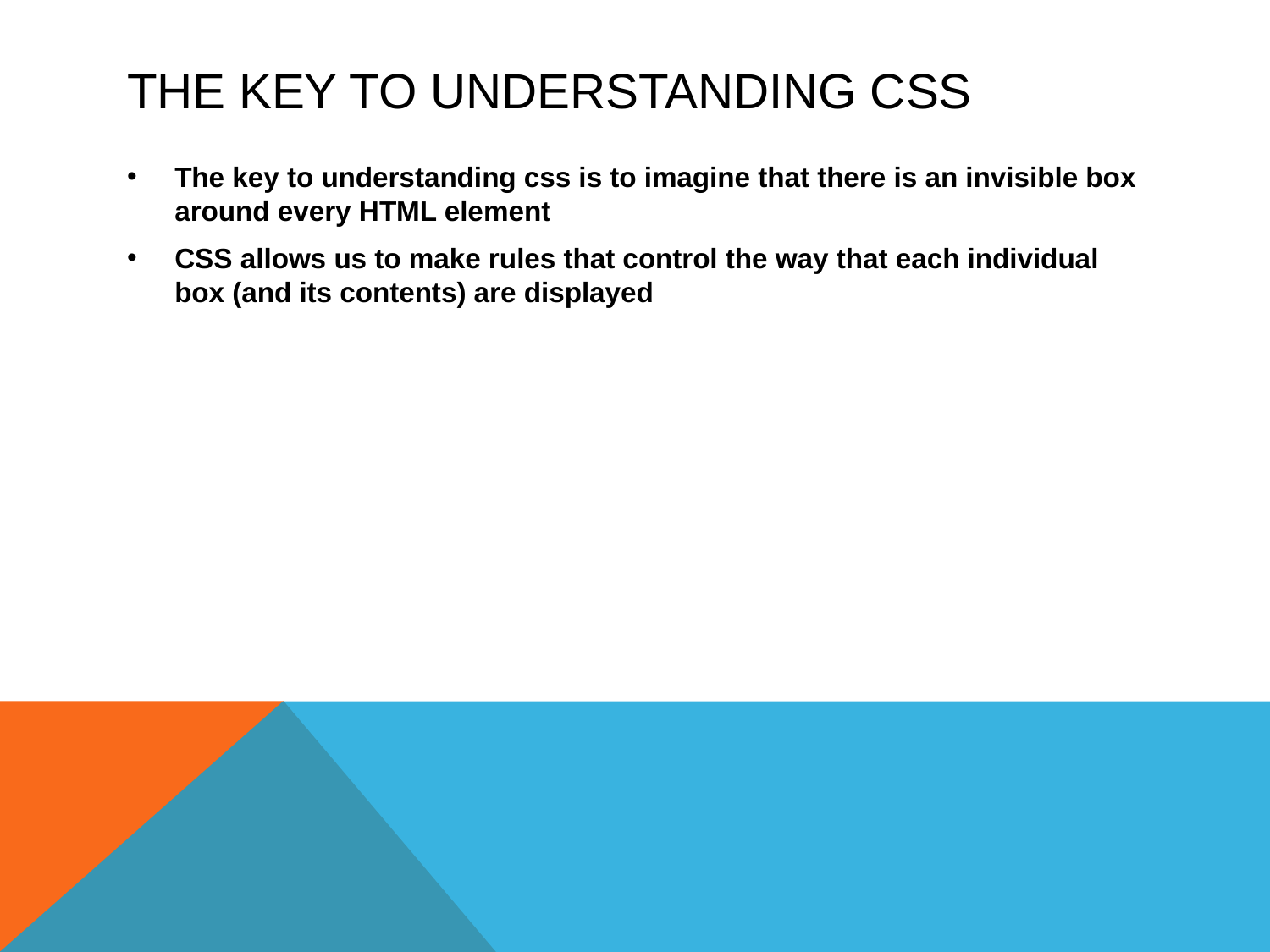

# The key to understanding css
The key to understanding css is to imagine that there is an invisible box around every HTML element
CSS allows us to make rules that control the way that each individual box (and its contents) are displayed